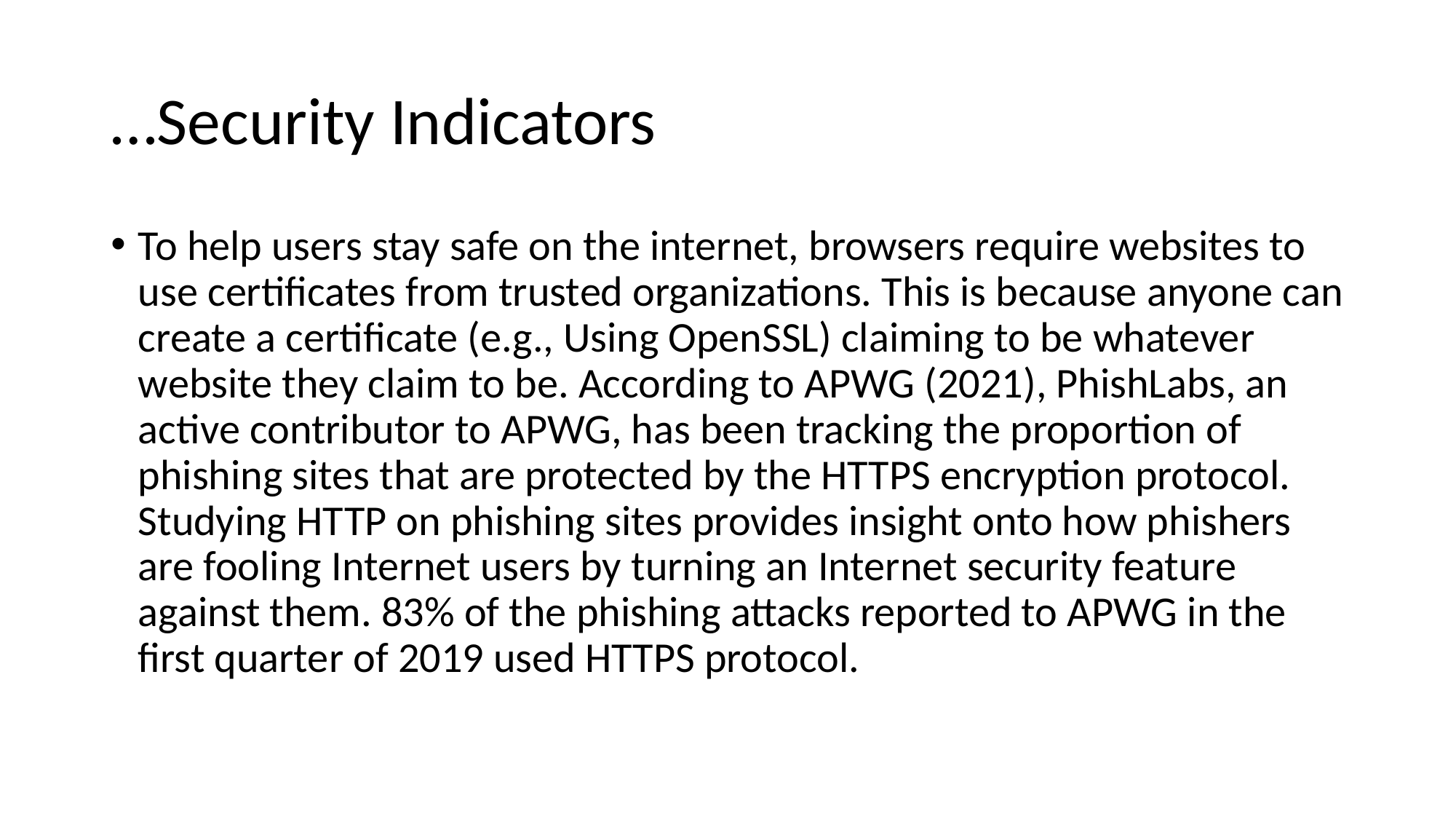

# …Security Indicators
To help users stay safe on the internet, browsers require websites to use certificates from trusted organizations. This is because anyone can create a certificate (e.g., Using OpenSSL) claiming to be whatever website they claim to be. According to APWG (2021), PhishLabs, an active contributor to APWG, has been tracking the proportion of phishing sites that are protected by the HTTPS encryption protocol. Studying HTTP on phishing sites provides insight onto how phishers are fooling Internet users by turning an Internet security feature against them. 83% of the phishing attacks reported to APWG in the first quarter of 2019 used HTTPS protocol.